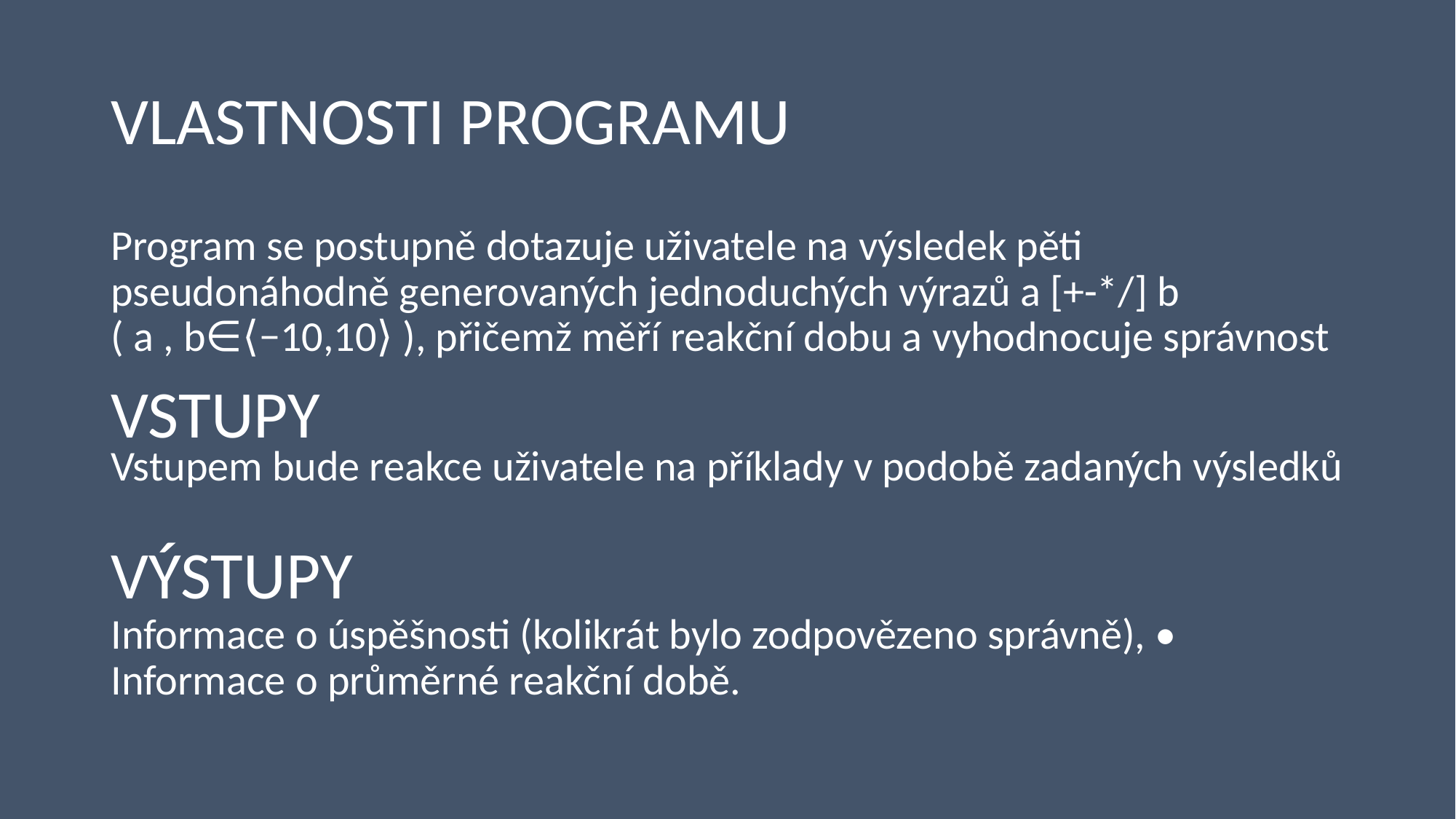

# VLASTNOSTI PROGRAMU
Program se postupně dotazuje uživatele na výsledek pěti pseudonáhodně generovaných jednoduchých výrazů a [+-*/] b                ( a , b∈⟨−10,10⟩ ), přičemž měří reakční dobu a vyhodnocuje správnost
VSTUPY
Vstupem bude reakce uživatele na příklady v podobě zadaných výsledků
VÝSTUPY
Informace o úspěšnosti (kolikrát bylo zodpovězeno správně), • Informace o průměrné reakční době.